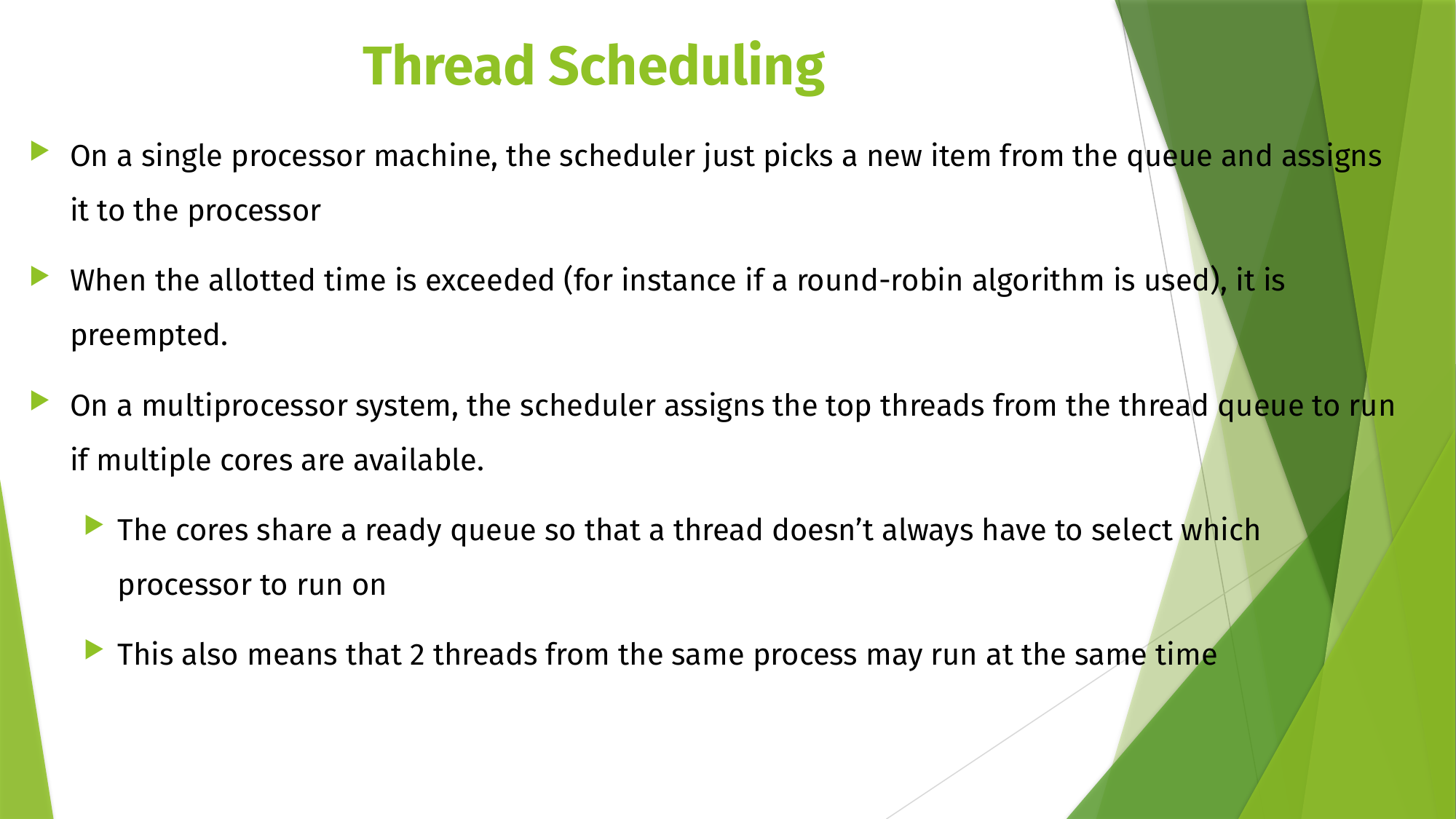

# Thread Scheduling
On a single processor machine, the scheduler just picks a new item from the queue and assigns it to the processor
When the allotted time is exceeded (for instance if a round-robin algorithm is used), it is preempted.
On a multiprocessor system, the scheduler assigns the top threads from the thread queue to run if multiple cores are available.
The cores share a ready queue so that a thread doesn’t always have to select which processor to run on
This also means that 2 threads from the same process may run at the same time